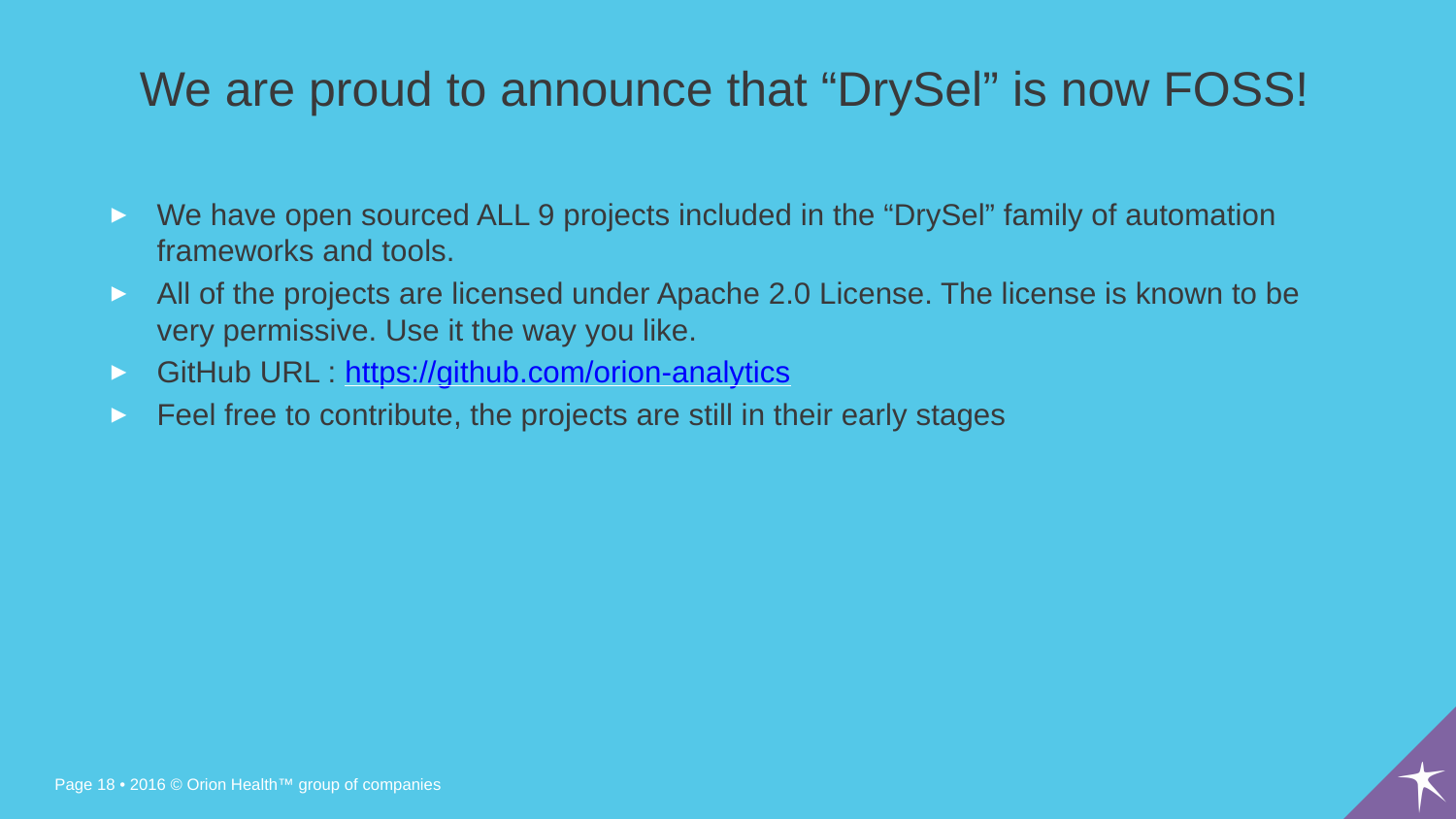

We are proud to announce that “DrySel” is now FOSS!
We have open sourced ALL 9 projects included in the “DrySel” family of automation frameworks and tools.
All of the projects are licensed under Apache 2.0 License. The license is known to be very permissive. Use it the way you like.
GitHub URL : https://github.com/orion-analytics
Feel free to contribute, the projects are still in their early stages